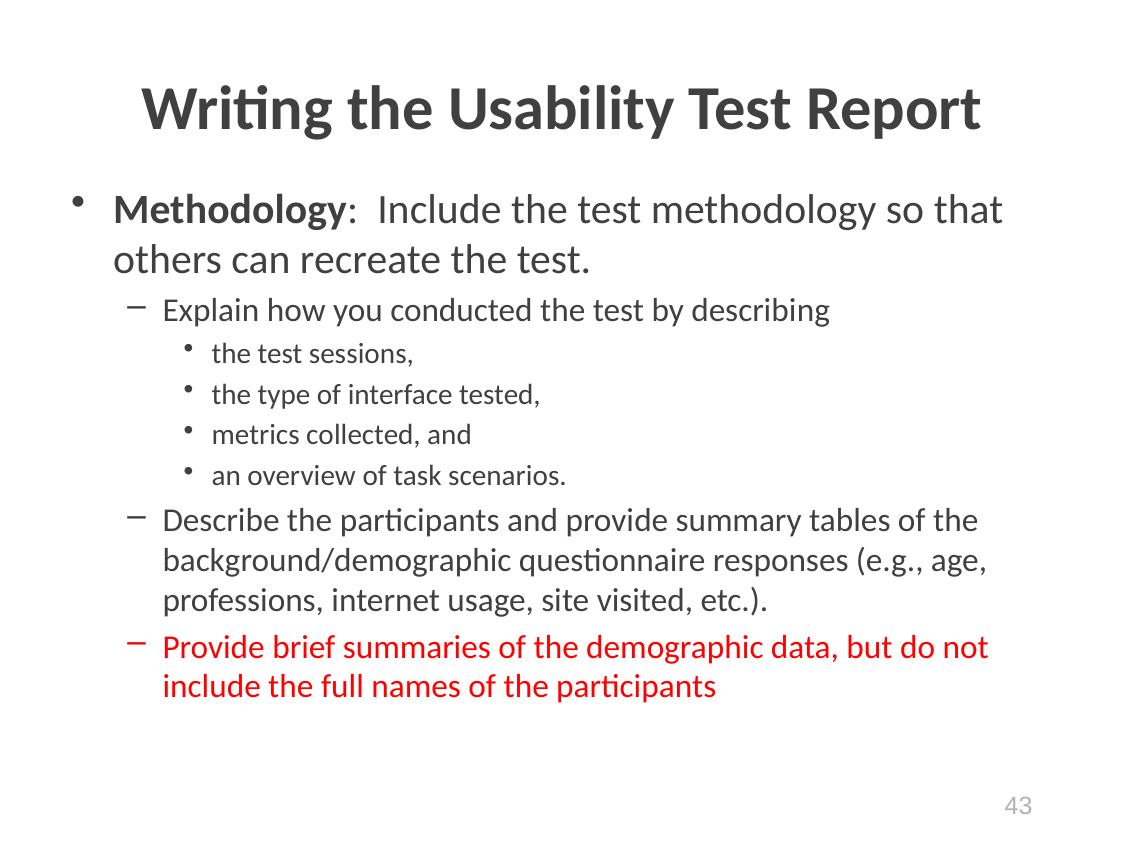

# Writing the Usability Test Report
Methodology:  Include the test methodology so that others can recreate the test.
Explain how you conducted the test by describing
the test sessions,
the type of interface tested,
metrics collected, and
an overview of task scenarios.
Describe the participants and provide summary tables of the background/demographic questionnaire responses (e.g., age, professions, internet usage, site visited, etc.).
Provide brief summaries of the demographic data, but do not include the full names of the participants

43